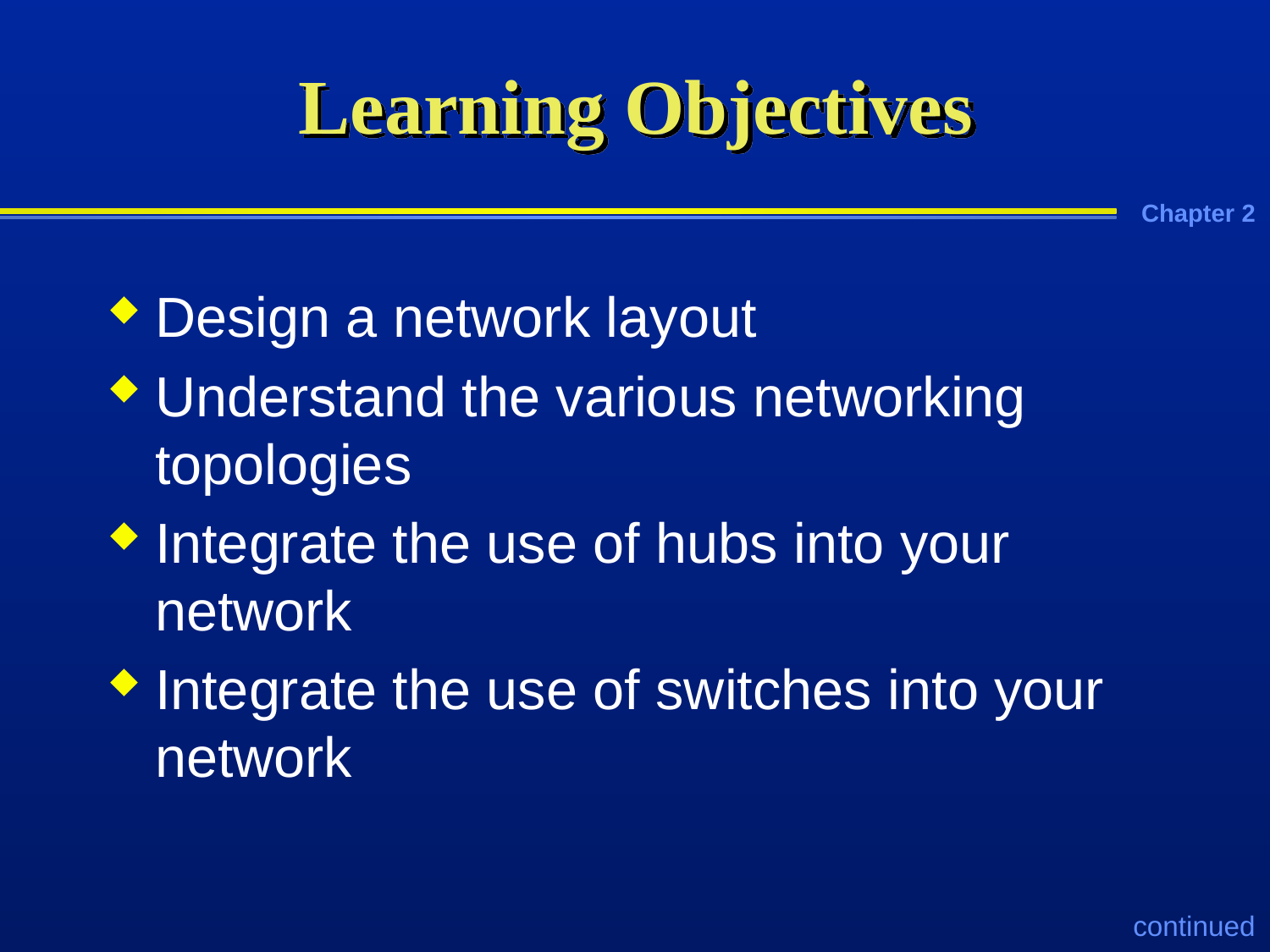

# Learning Objectives
Design a network layout
Understand the various networking topologies
Integrate the use of hubs into your network
Integrate the use of switches into your network
continued